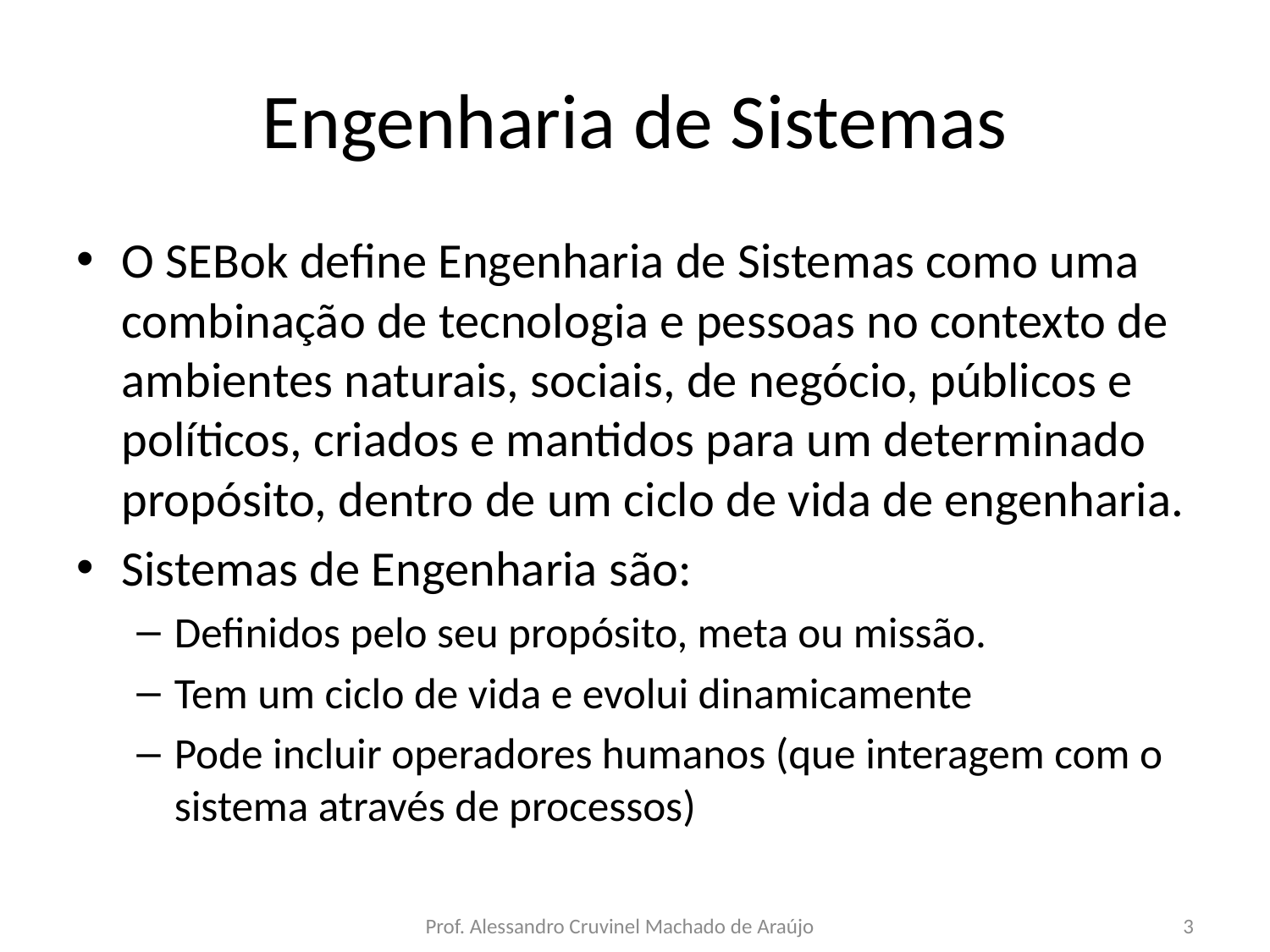

# Engenharia de Sistemas
O SEBok define Engenharia de Sistemas como uma combinação de tecnologia e pessoas no contexto de ambientes naturais, sociais, de negócio, públicos e políticos, criados e mantidos para um determinado propósito, dentro de um ciclo de vida de engenharia.
Sistemas de Engenharia são:
Definidos pelo seu propósito, meta ou missão.
Tem um ciclo de vida e evolui dinamicamente
Pode incluir operadores humanos (que interagem com o sistema através de processos)
Prof. Alessandro Cruvinel Machado de Araújo
3